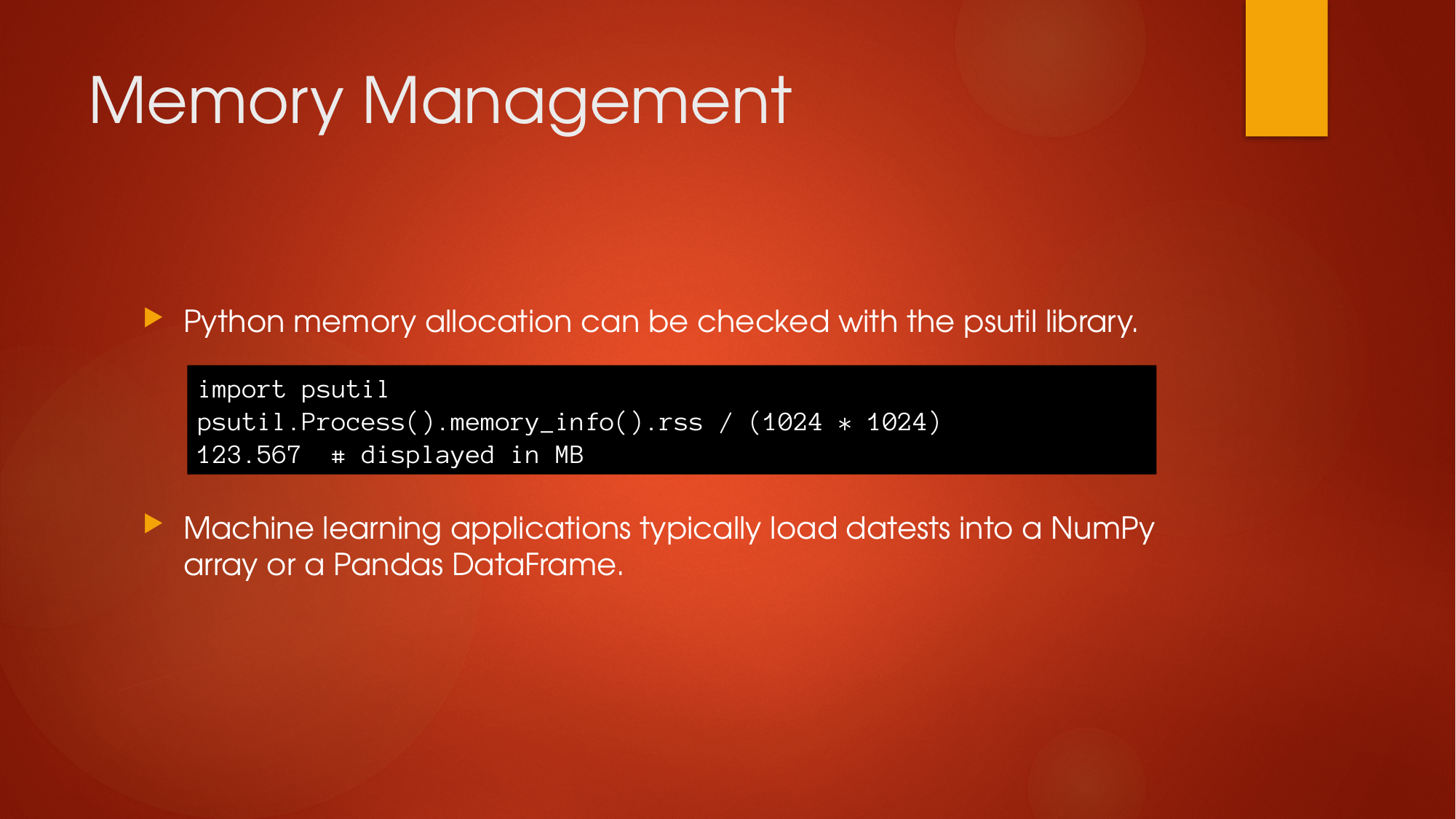

# Memory Management

Python memory allocation can be checked with the psutil library.

Machine learning applications typically load datests into a NumPy array or a Pandas DataFrame.

import psutil
psutil.Process().memory_info().rss / (1024 * 1024)
123.567  # displayed in MB